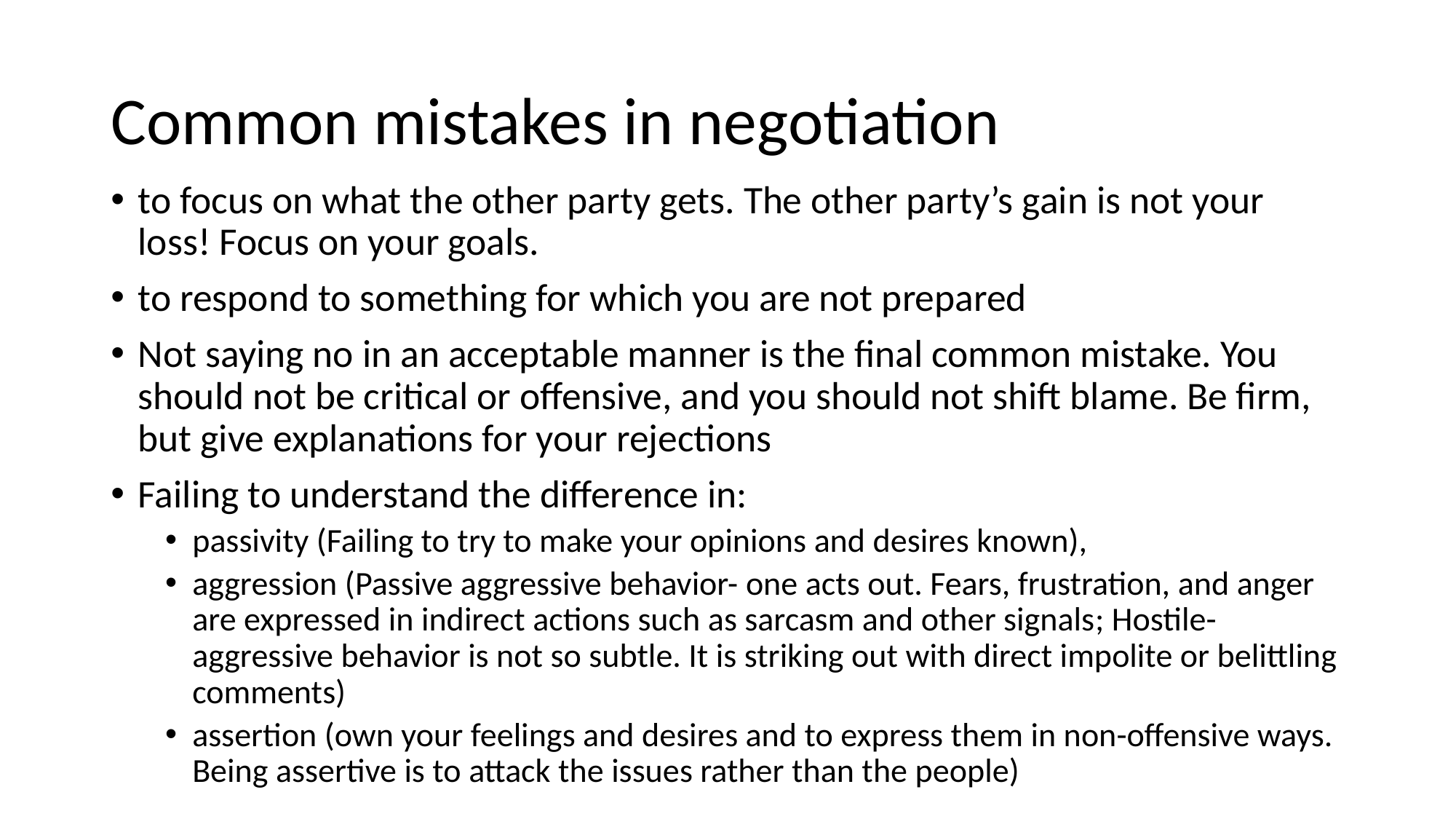

# Common mistakes in negotiation
to focus on what the other party gets. The other party’s gain is not your loss! Focus on your goals.
to respond to something for which you are not prepared
Not saying no in an acceptable manner is the final common mistake. You should not be critical or offensive, and you should not shift blame. Be firm, but give explanations for your rejections
Failing to understand the difference in:
passivity (Failing to try to make your opinions and desires known),
aggression (Passive aggressive behavior- one acts out. Fears, frustration, and anger are expressed in indirect actions such as sarcasm and other signals; Hostile-aggressive behavior is not so subtle. It is striking out with direct impolite or belittling comments)
assertion (own your feelings and desires and to express them in non-offensive ways. Being assertive is to attack the issues rather than the people)